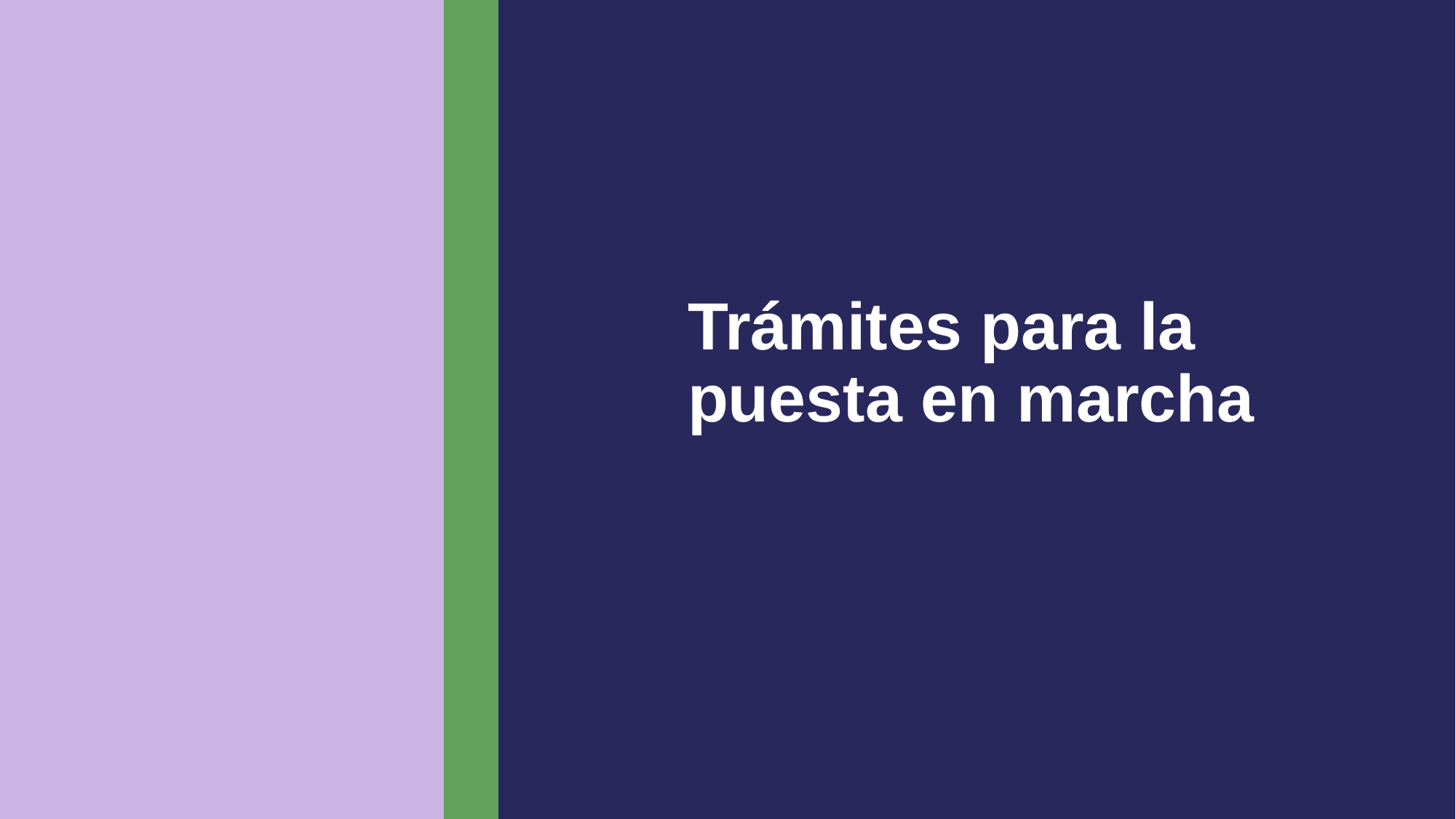

# Trámites para la puesta en marcha